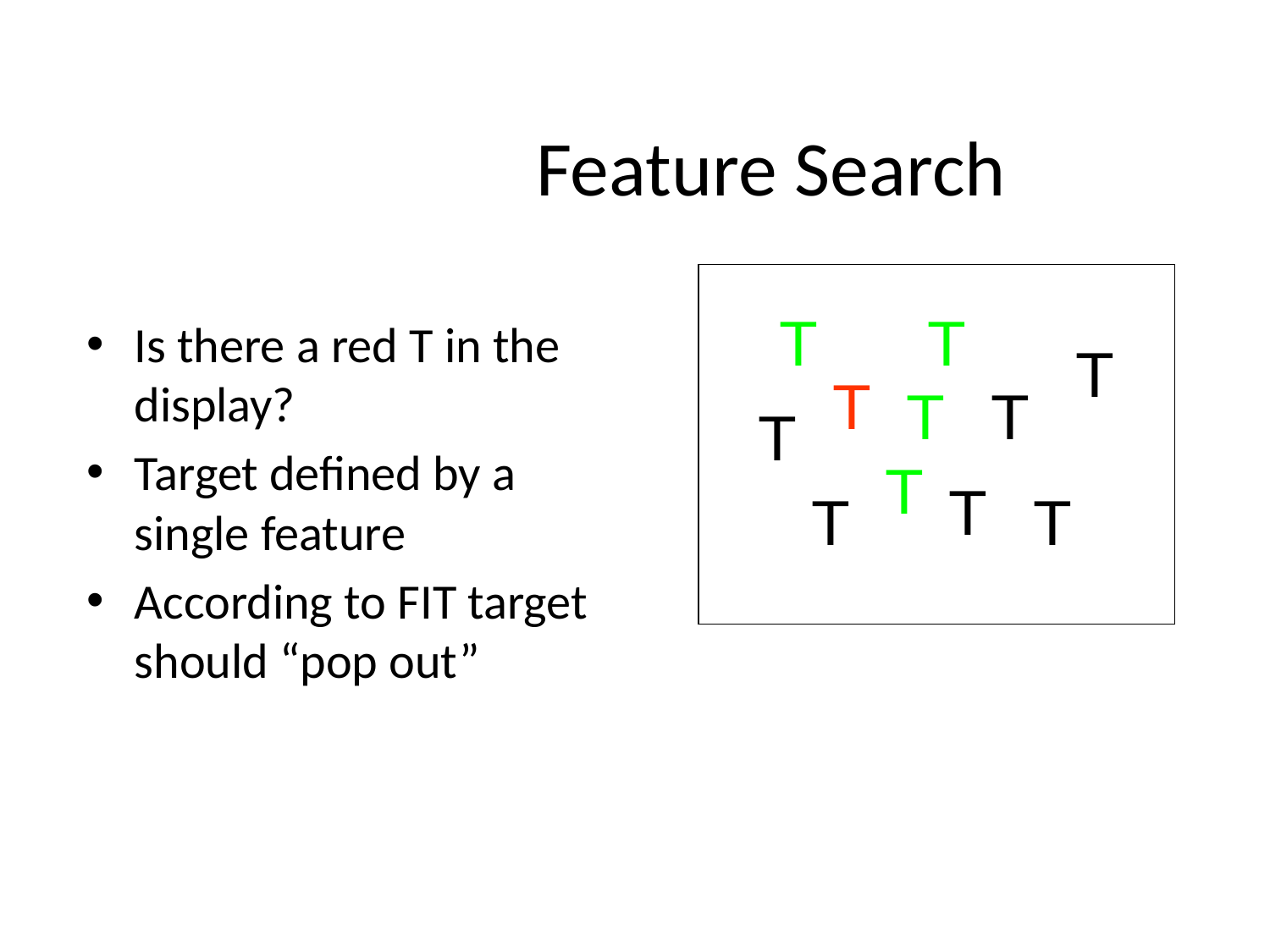

# Feature Search

T
T
Is there a red T in the display?
Target defined by a single feature
According to FIT target should “pop out”
T
T
T
T
T
T
T
T
T